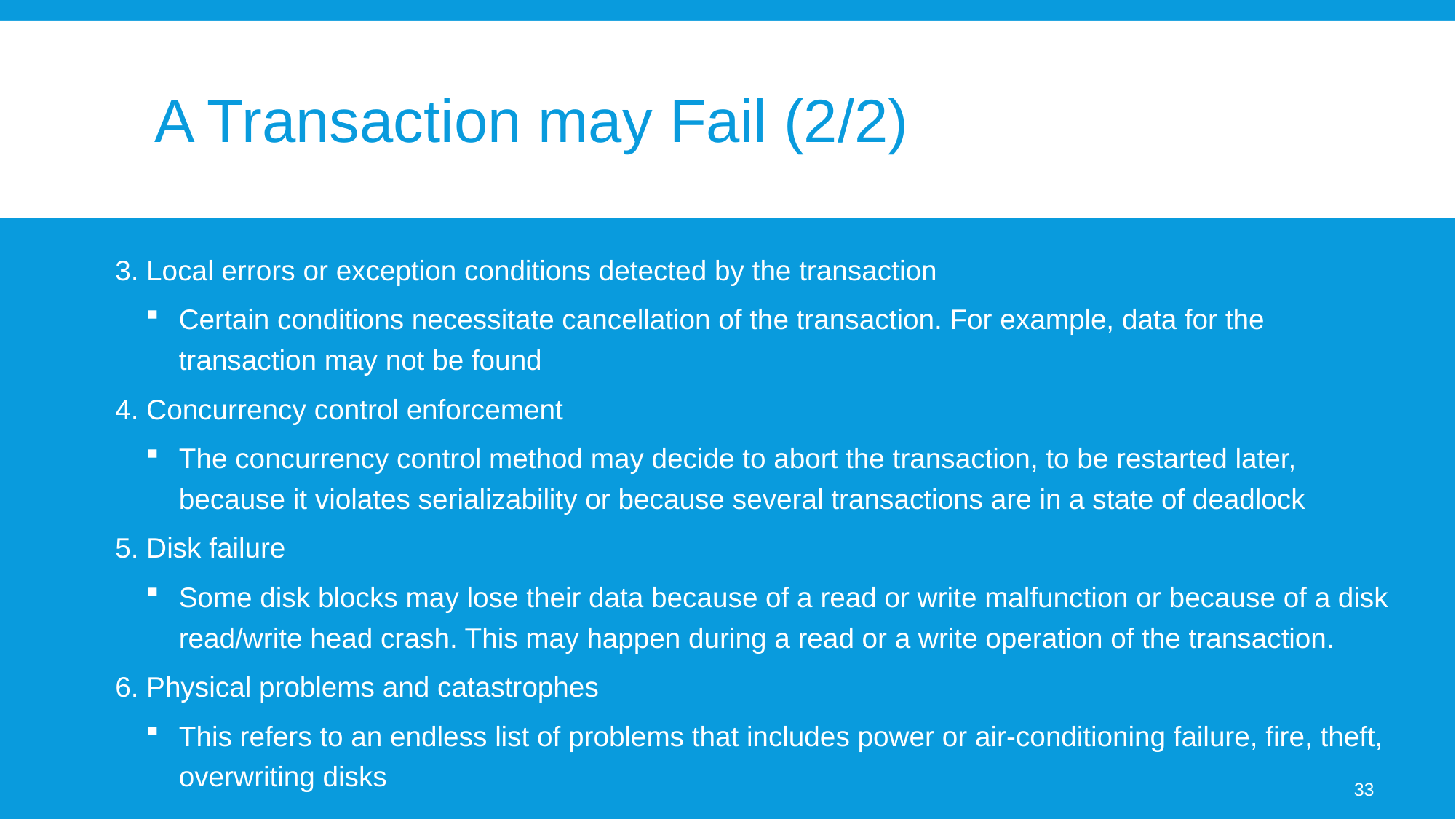

# A Transaction may Fail (2/2)
3. Local errors or exception conditions detected by the transaction
Certain conditions necessitate cancellation of the transaction. For example, data for the transaction may not be found
4. Concurrency control enforcement
The concurrency control method may decide to abort the transaction, to be restarted later, because it violates serializability or because several transactions are in a state of deadlock
5. Disk failure
Some disk blocks may lose their data because of a read or write malfunction or because of a disk read/write head crash. This may happen during a read or a write operation of the transaction.
6. Physical problems and catastrophes
This refers to an endless list of problems that includes power or air-conditioning failure, fire, theft, overwriting disks

33